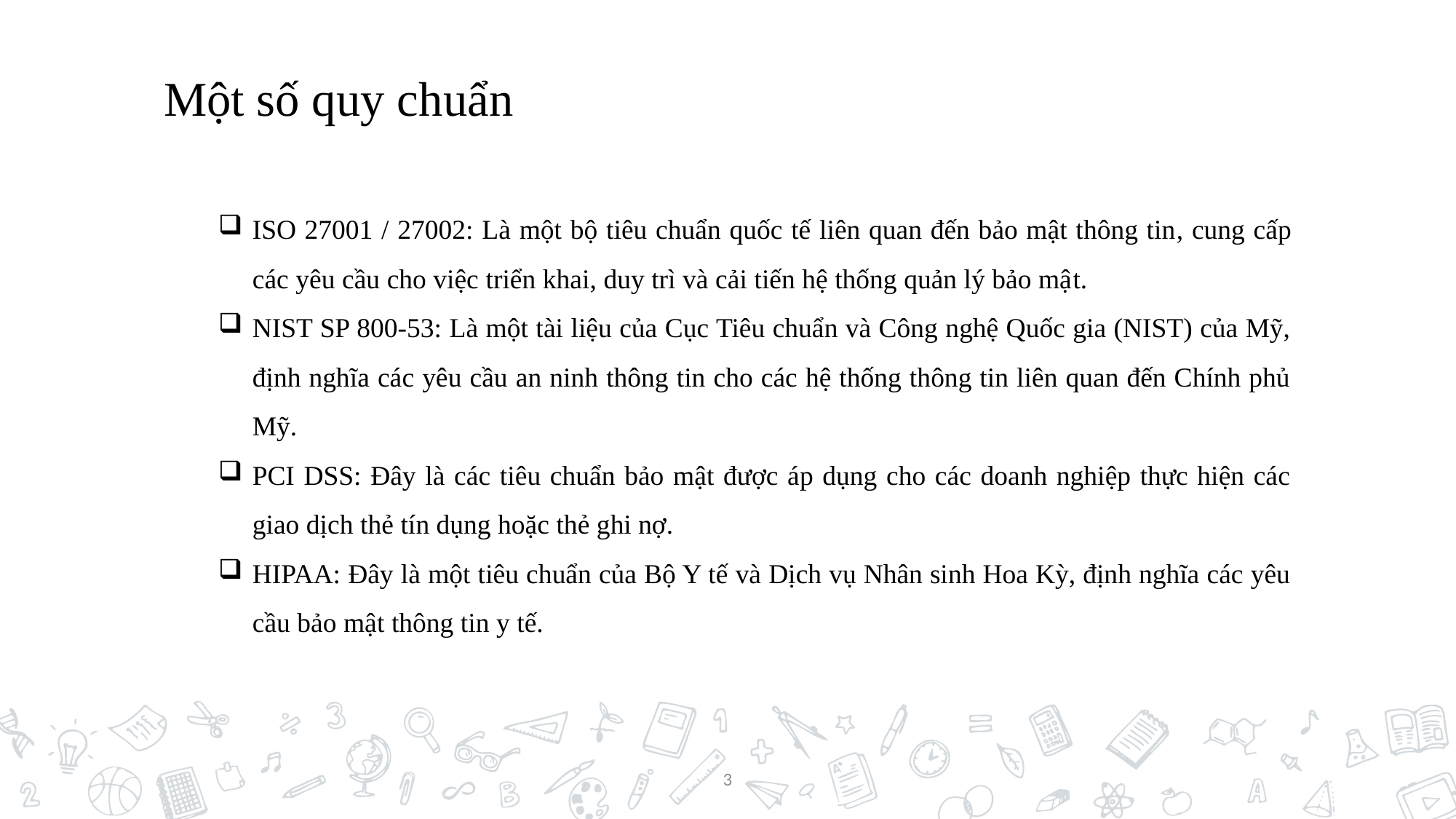

# Một số quy chuẩn
ISO 27001 / 27002: Là một bộ tiêu chuẩn quốc tế liên quan đến bảo mật thông tin, cung cấp các yêu cầu cho việc triển khai, duy trì và cải tiến hệ thống quản lý bảo mật.
NIST SP 800-53: Là một tài liệu của Cục Tiêu chuẩn và Công nghệ Quốc gia (NIST) của Mỹ, định nghĩa các yêu cầu an ninh thông tin cho các hệ thống thông tin liên quan đến Chính phủ Mỹ.
PCI DSS: Đây là các tiêu chuẩn bảo mật được áp dụng cho các doanh nghiệp thực hiện các giao dịch thẻ tín dụng hoặc thẻ ghi nợ.
HIPAA: Đây là một tiêu chuẩn của Bộ Y tế và Dịch vụ Nhân sinh Hoa Kỳ, định nghĩa các yêu cầu bảo mật thông tin y tế.

3